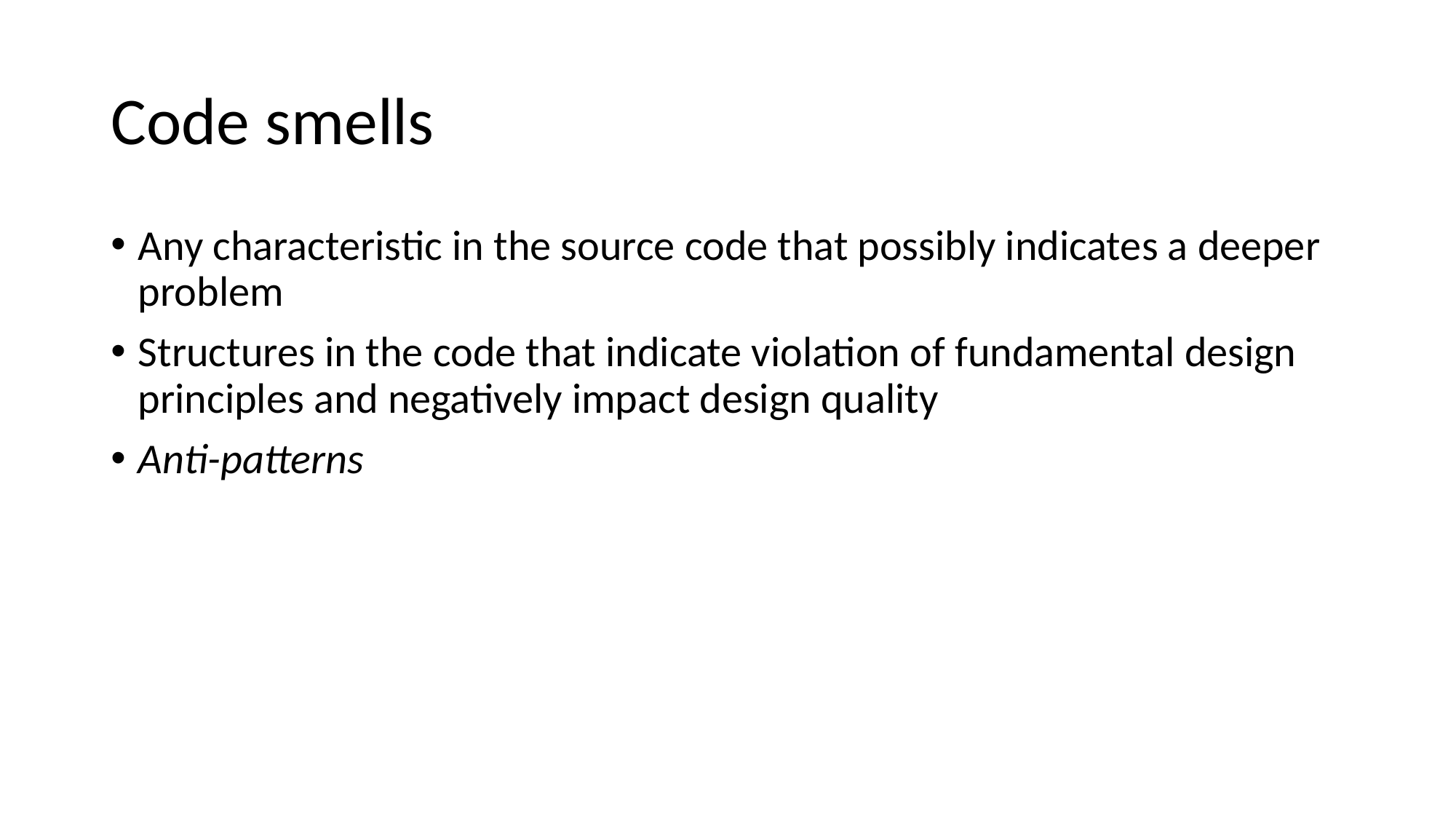

# Code smells
Any characteristic in the source code that possibly indicates a deeper problem
Structures in the code that indicate violation of fundamental design principles and negatively impact design quality
Anti-patterns